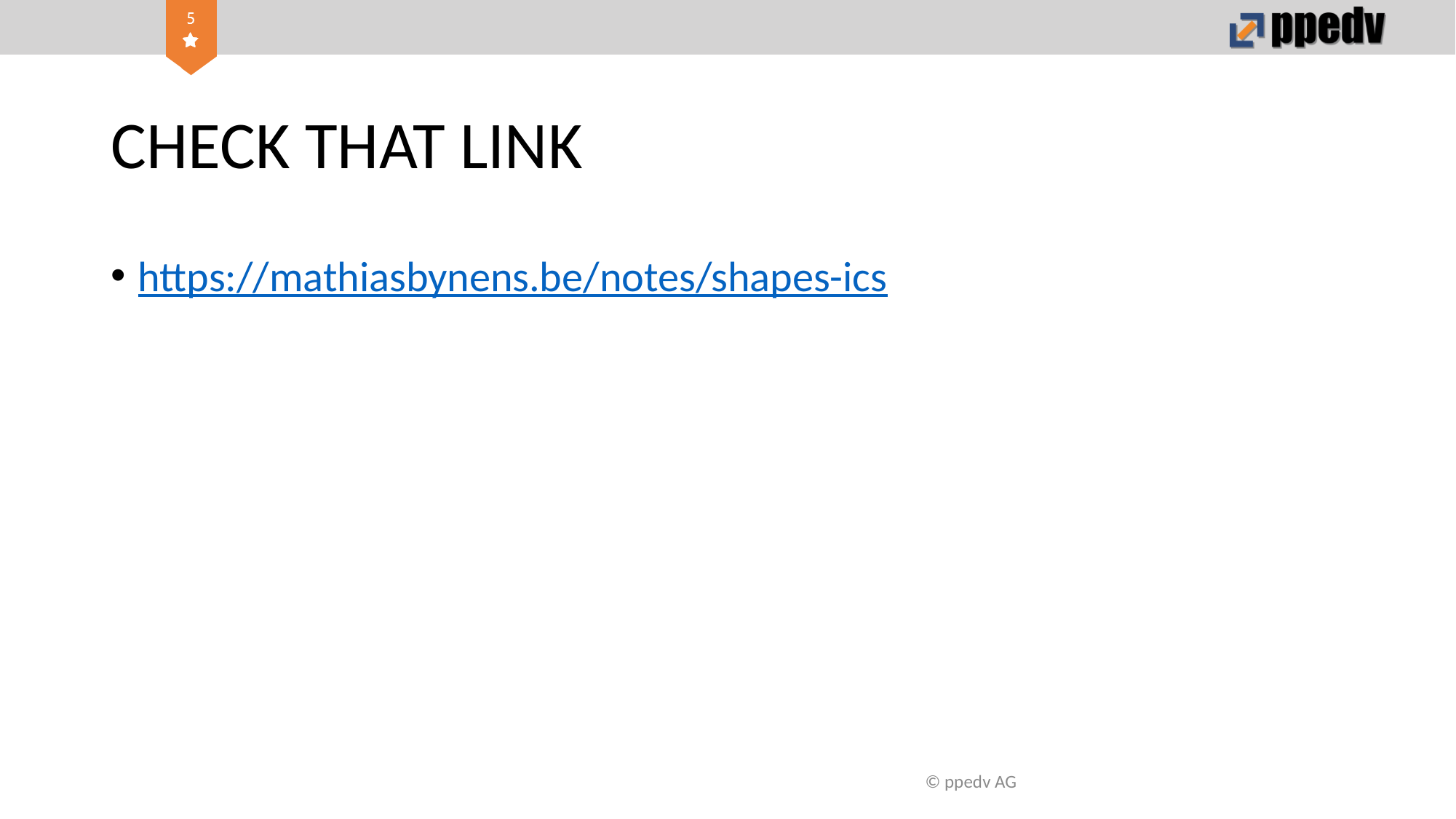

# CHECK THAT LINK
https://mathiasbynens.be/notes/shapes-ics
© ppedv AG